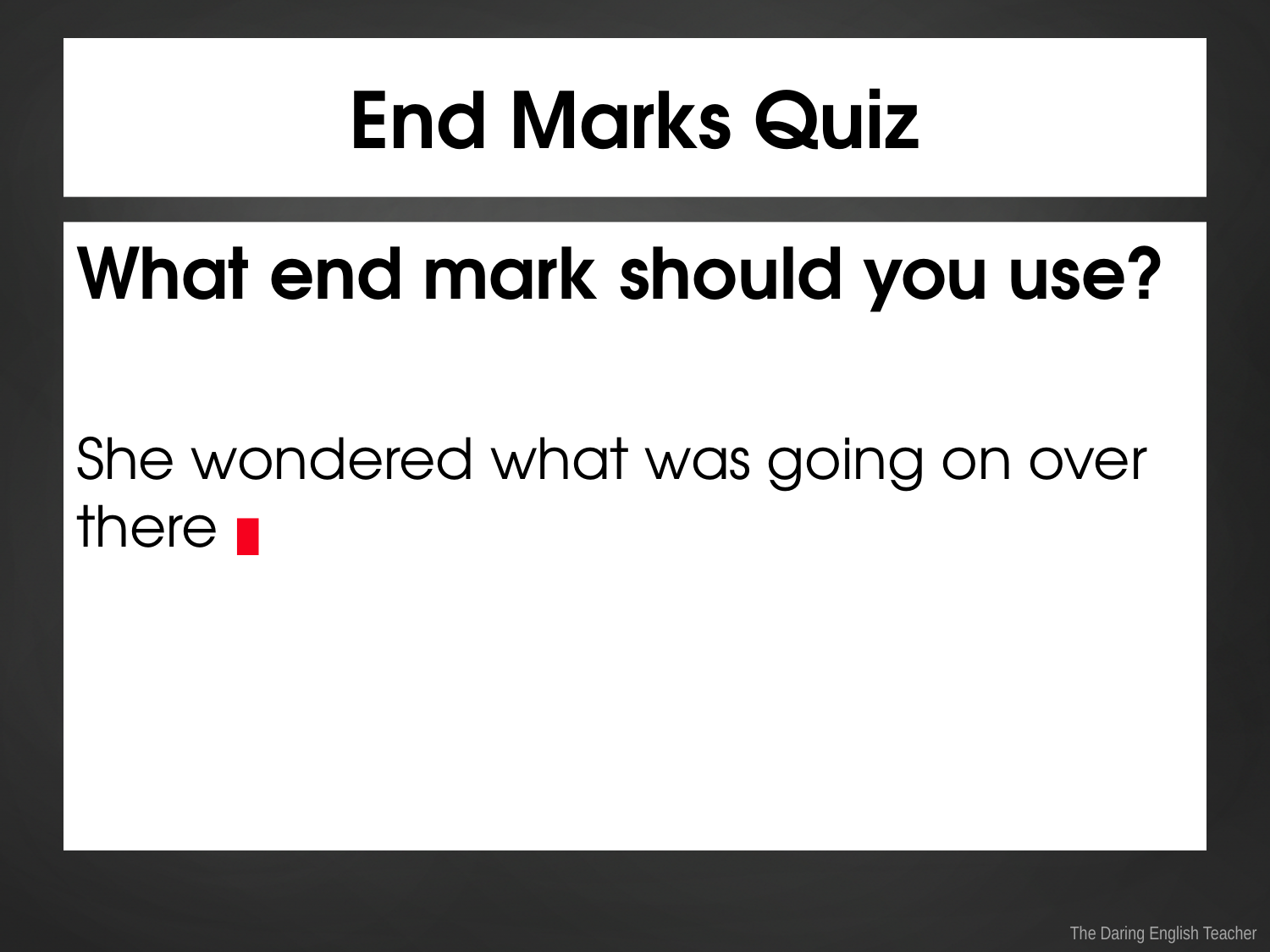

# End Marks Quiz
What end mark should you use?

She wondered what was going on over there
.